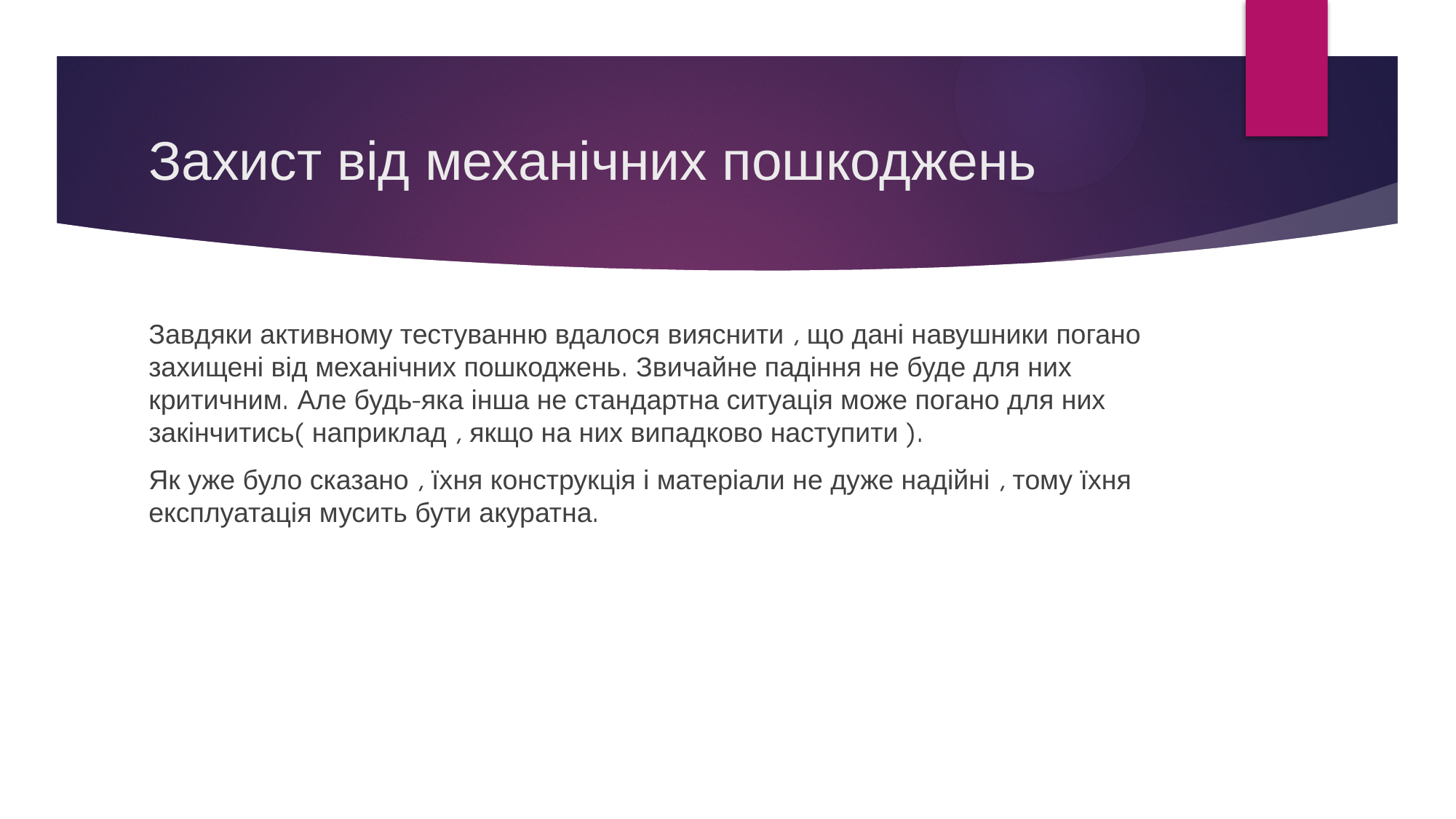

# Захист від механічних пошкоджень
Завдяки активному тестуванню вдалося вияснити , що дані навушники погано захищені від механічних пошкоджень. Звичайне падіння не буде для них критичним. Але будь-яка інша не стандартна ситуація може погано для них закінчитись( наприклад , якщо на них випадково наступити ).
Як уже було сказано , їхня конструкція і матеріали не дуже надійні , тому їхня експлуатація мусить бути акуратна.